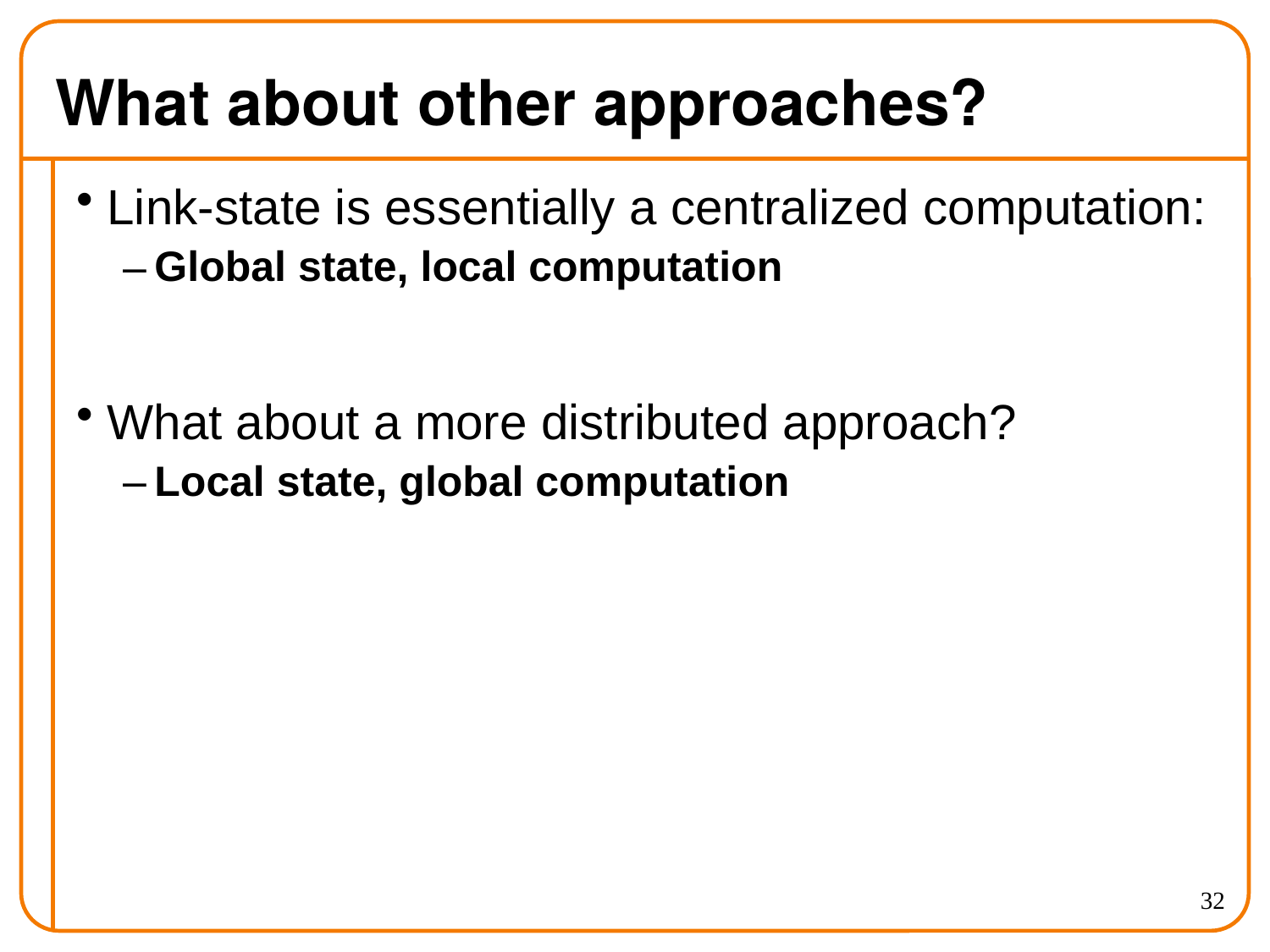

# What about other approaches?
Link-state is essentially a centralized computation:
Global state, local computation

What about a more distributed approach?
Local state, global computation

32